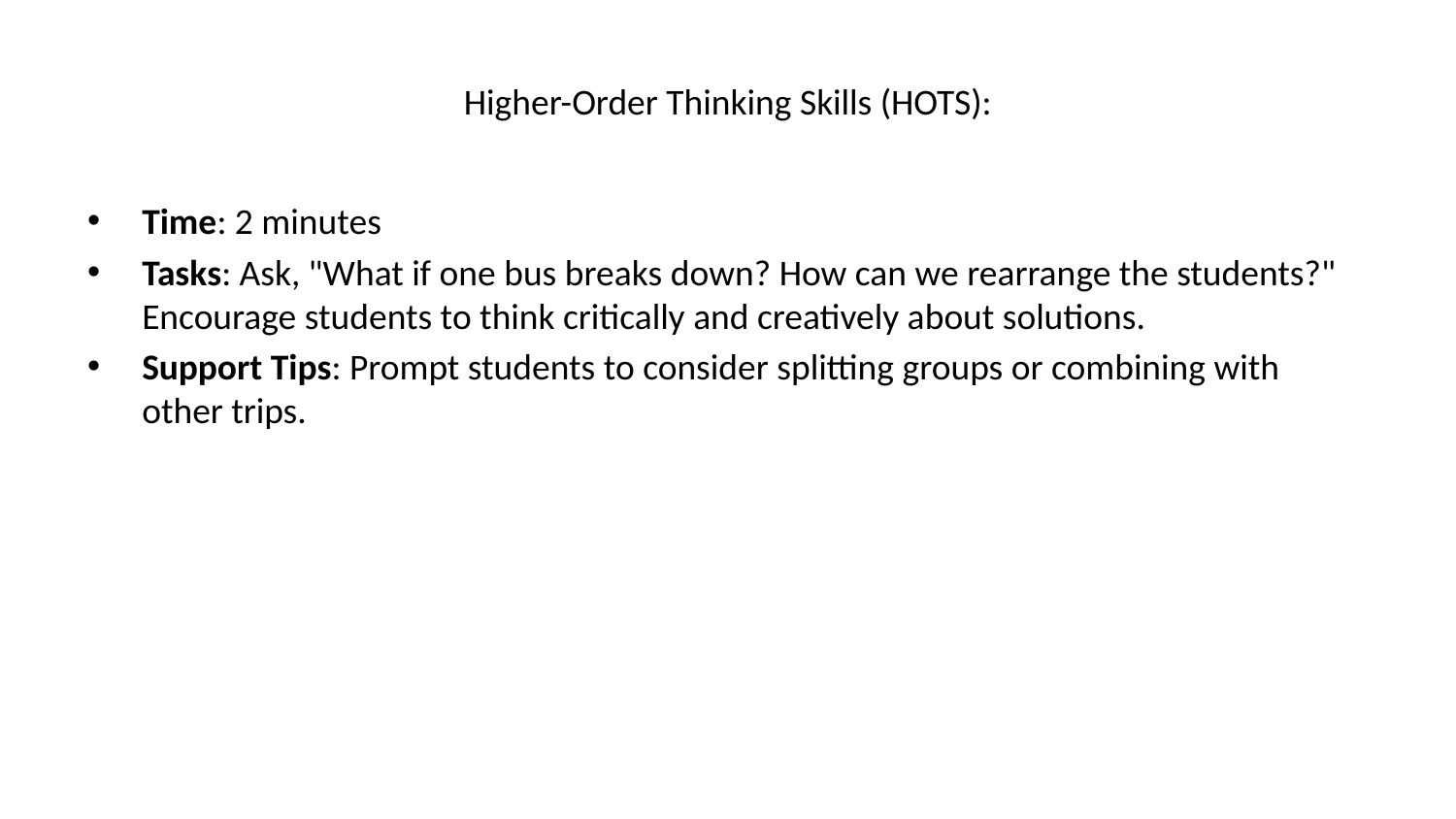

# Higher-Order Thinking Skills (HOTS):
Time: 2 minutes
Tasks: Ask, "What if one bus breaks down? How can we rearrange the students?" Encourage students to think critically and creatively about solutions.
Support Tips: Prompt students to consider splitting groups or combining with other trips.